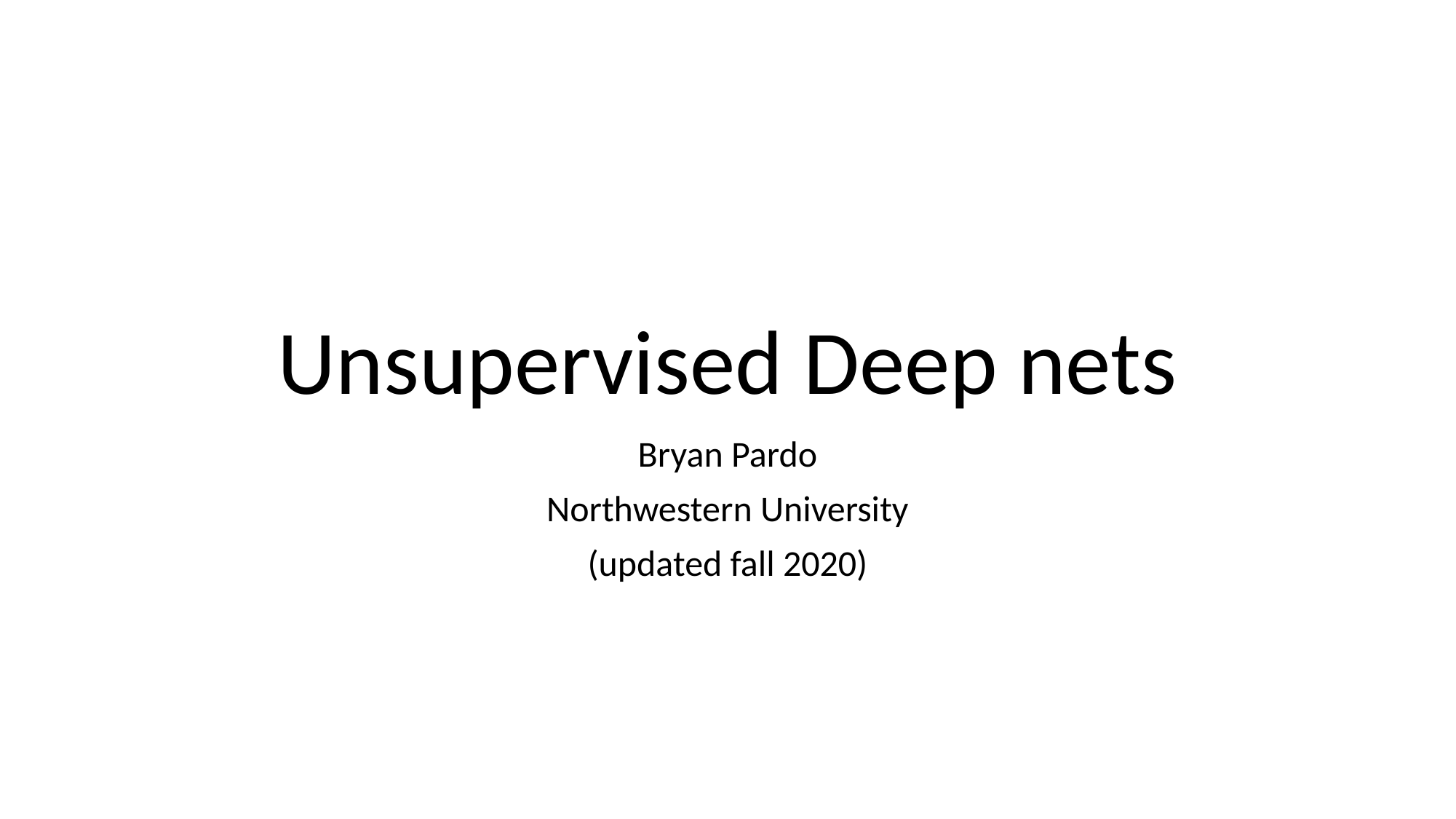

# Unsupervised Deep nets
Bryan Pardo
Northwestern University
(updated fall 2020)